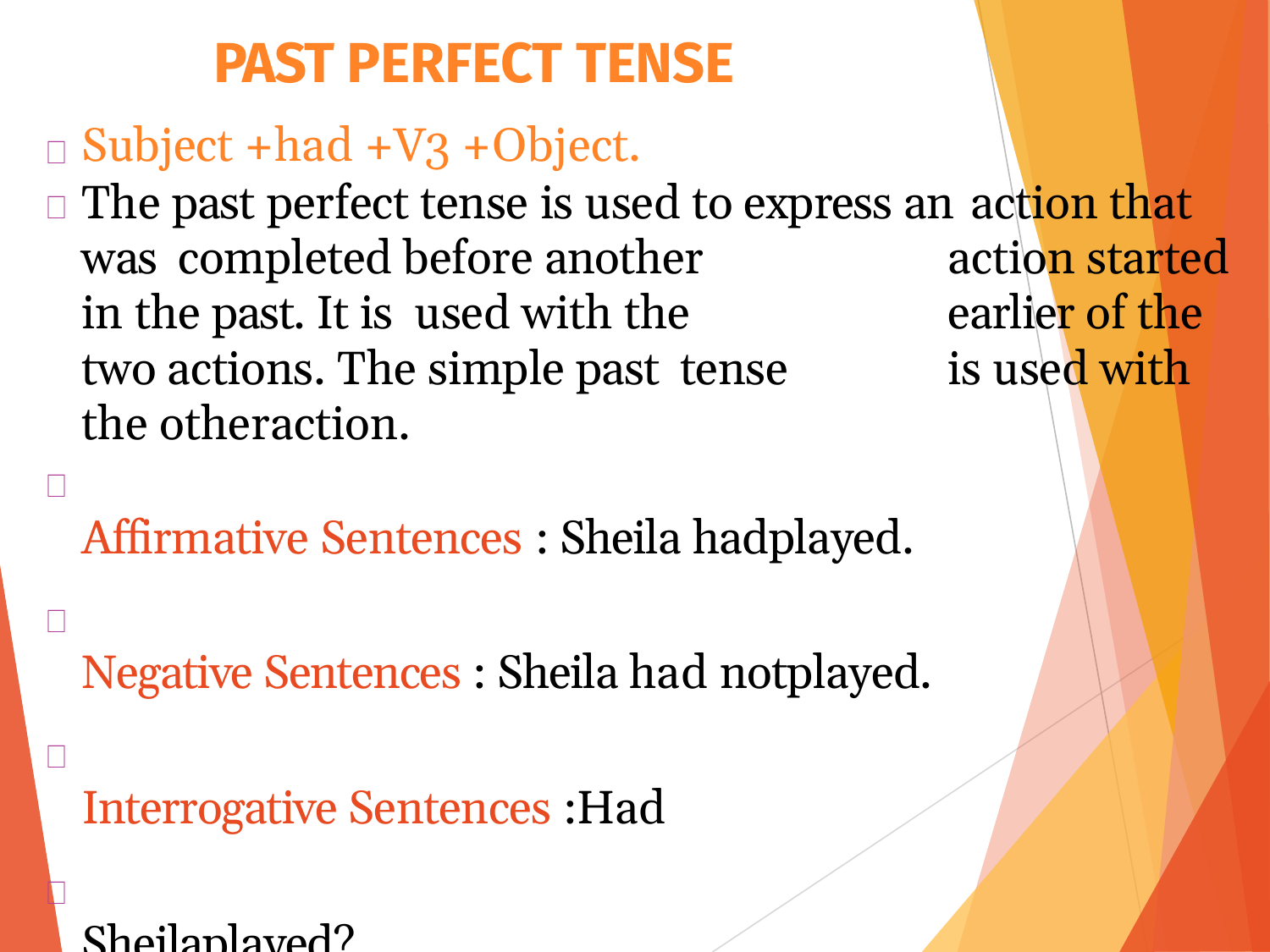

# PAST PERFECT TENSE
Subject +had +V3 +Object.
The past perfect tense is used to express an	action that was  completed before another	action started in the past. It is  used with the	earlier of the two actions. The simple past  tense	is used with the otheraction.

Affirmative Sentences : Sheila hadplayed.
Negative Sentences : Sheila had notplayed.  Interrogative Sentences :Had Sheilaplayed?

Negative Interrogative Sentences : Had Sheila not played ?